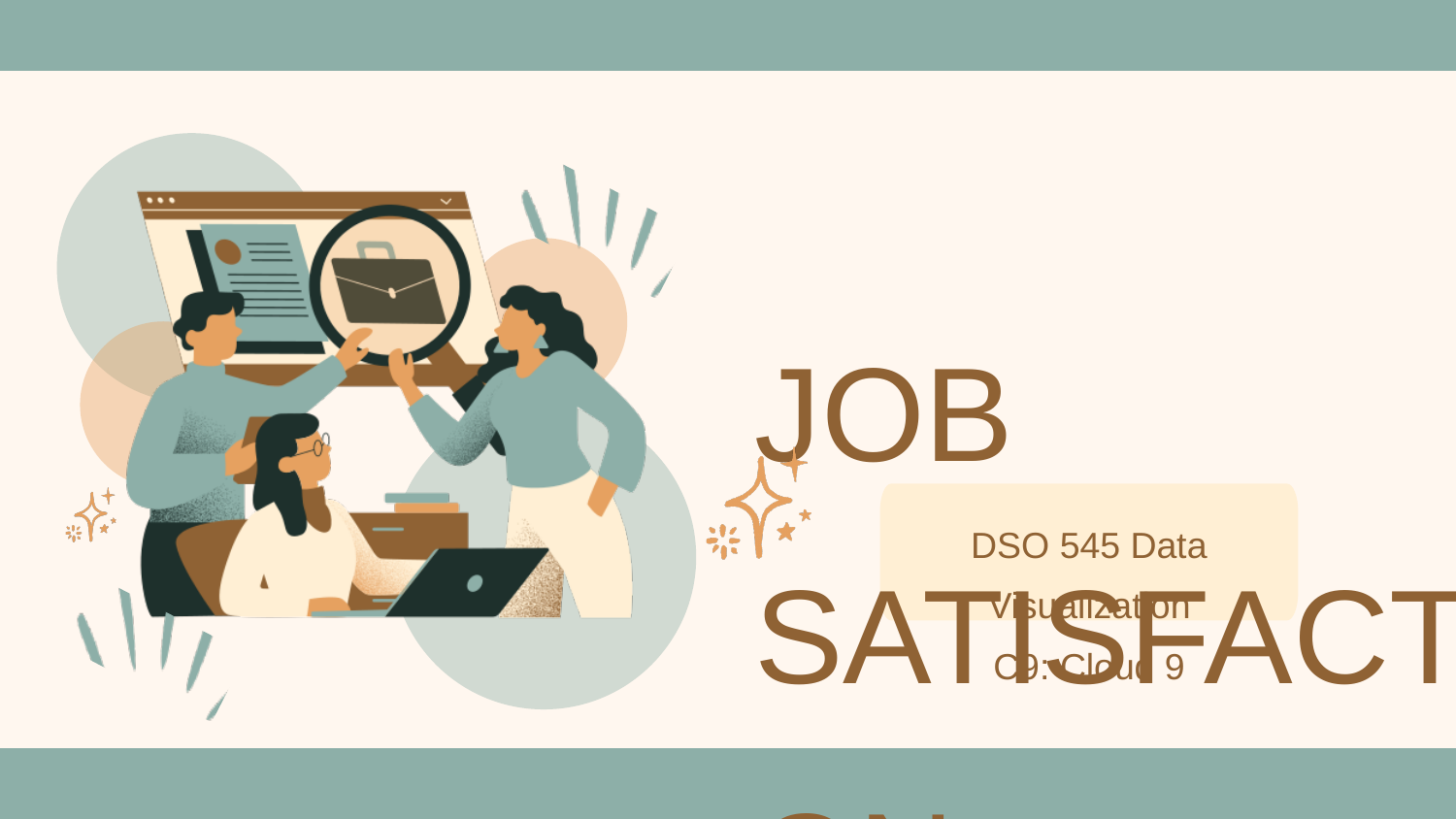

JOB SATISFACTION

DSO 545 Data Visualization
C9: Cloud 9